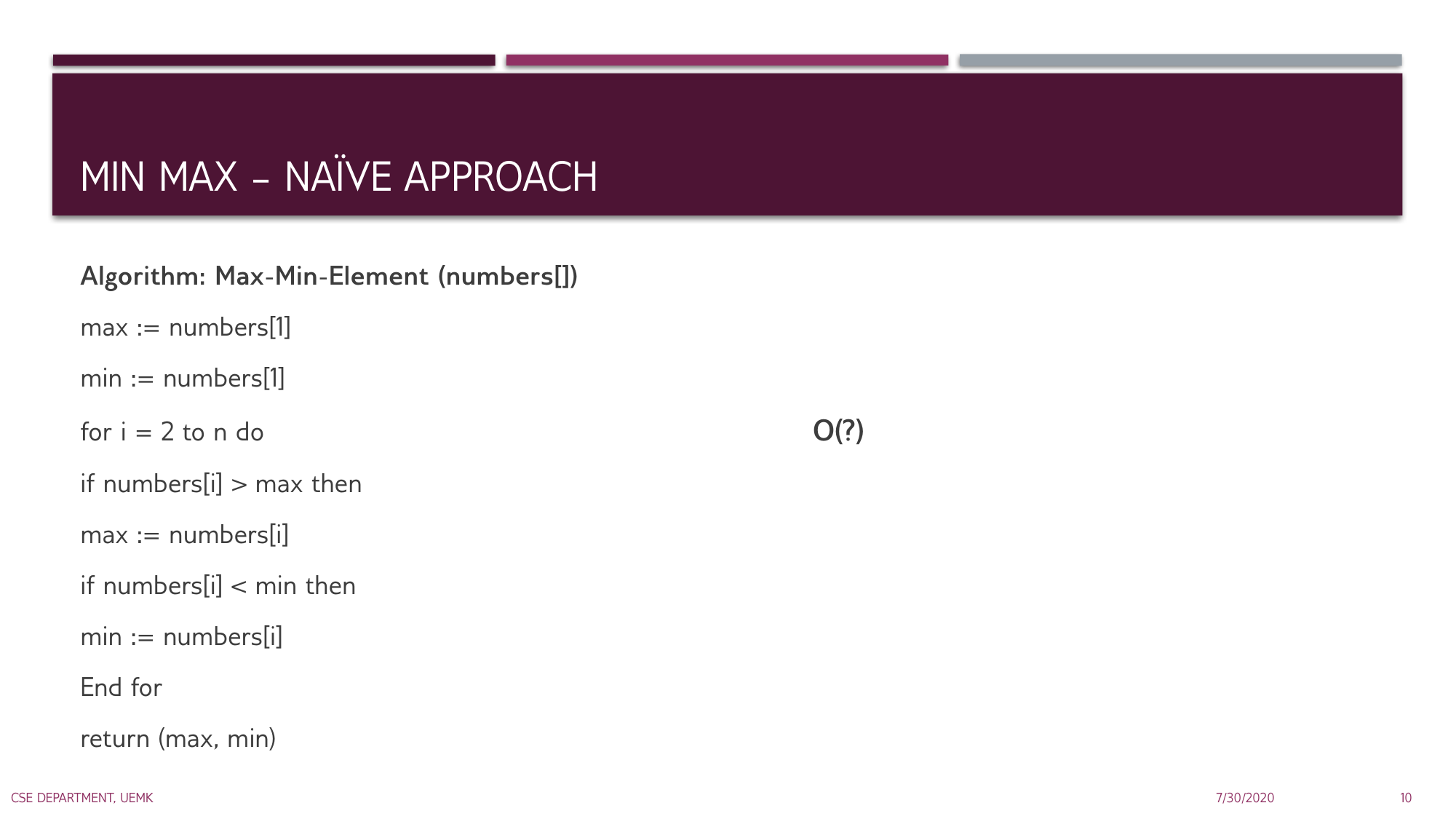

# Min max – Naïve approach
Algorithm: Max-Min-Element (numbers[])
max := numbers[1]
min := numbers[1]
for i = 2 to n do                                                                   O(?)
if numbers[i] > max then
max := numbers[i]
if numbers[i] < min then
min := numbers[i]
End for
return (max, min)
CSE Department, UEMK
7/30/2020
10